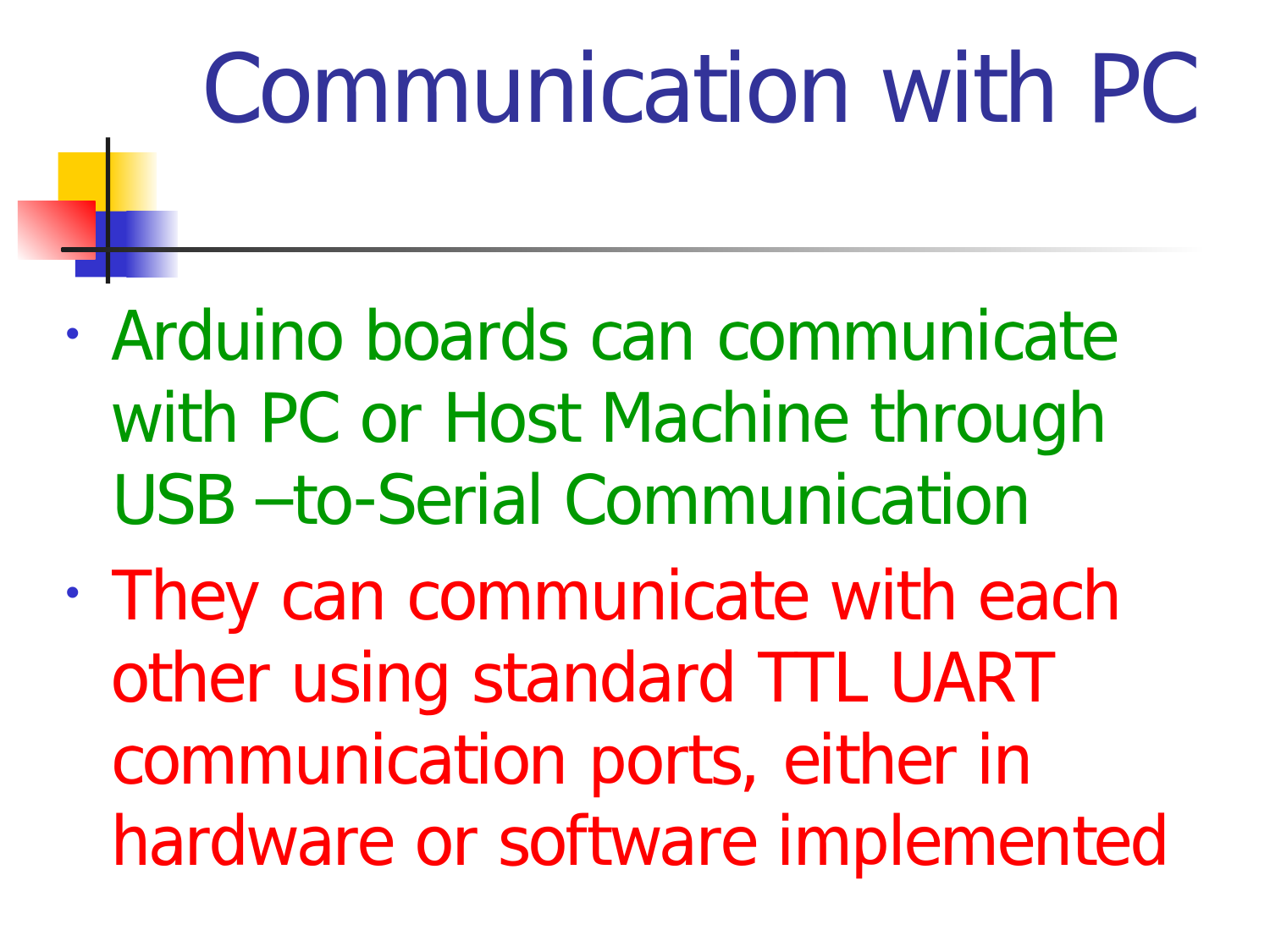

# Communication with PC
Arduino boards can communicate with PC or Host Machine through USB –to-Serial Communication
They can communicate with each other using standard TTL UART communication ports, either in hardware or software implemented